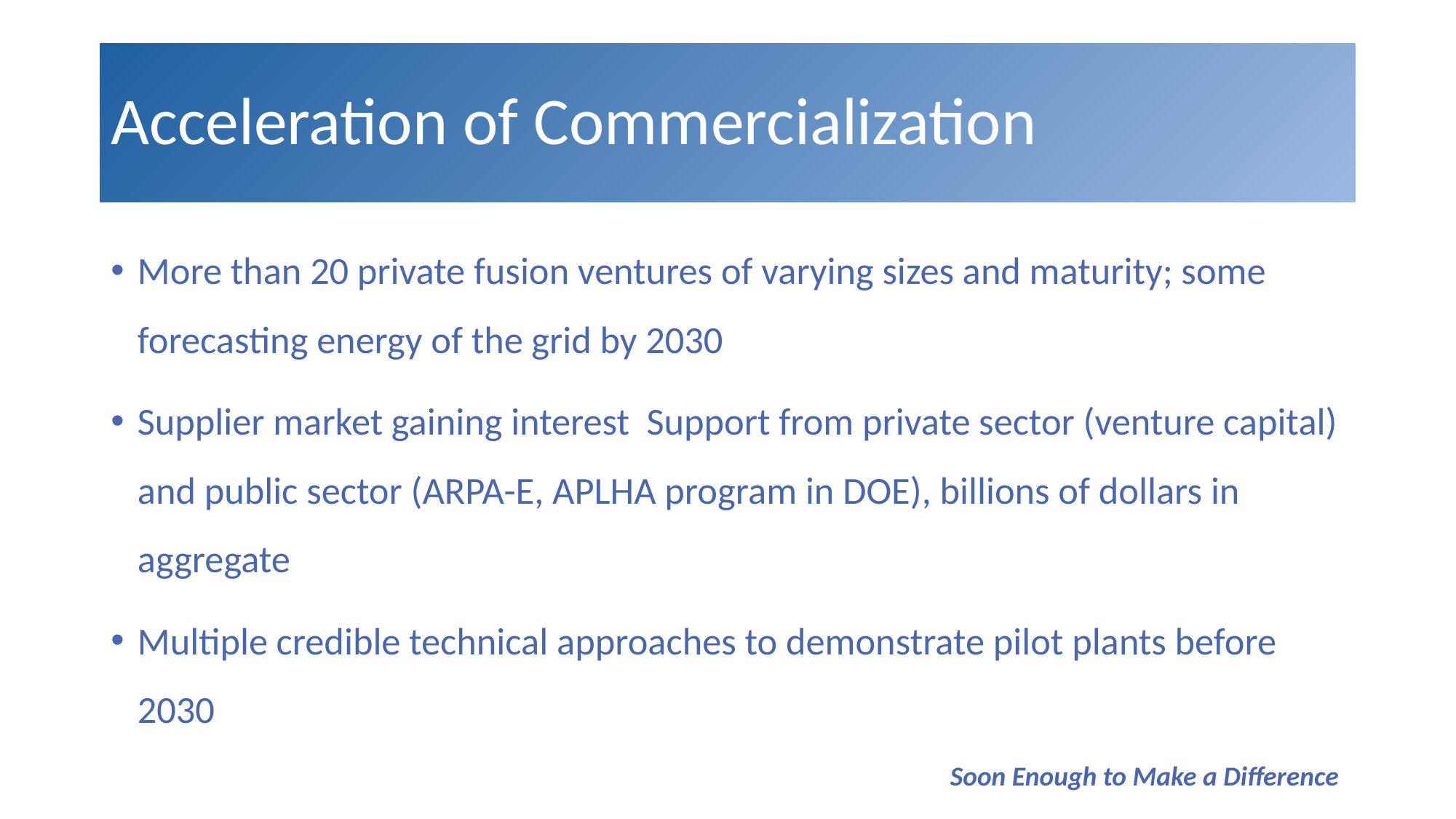

# Acceleration of Commercialization
More than 20 private fusion ventures of varying sizes and maturity; some forecasting energy of the grid by 2030
Supplier market gaining interest  Support from private sector (venture capital) and public sector (ARPA-E, APLHA program in DOE), billions of dollars in aggregate
Multiple credible technical approaches to demonstrate pilot plants before 2030
Soon Enough to Make a Difference